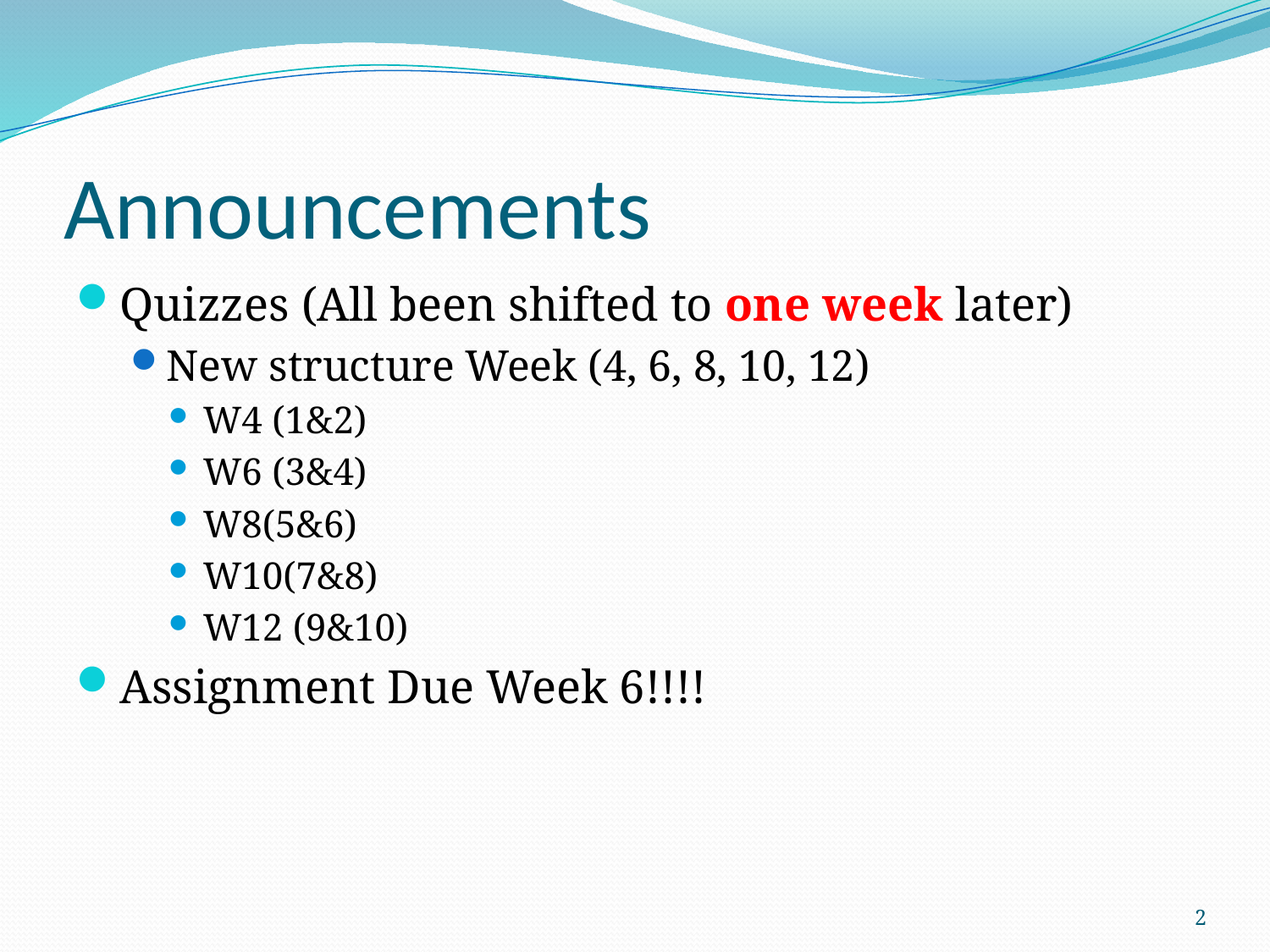

# Announcements
Quizzes (All been shifted to one week later)
New structure Week (4, 6, 8, 10, 12)
W4 (1&2)
W6 (3&4)
W8(5&6)
W10(7&8)
W12 (9&10)
Assignment Due Week 6!!!!
2